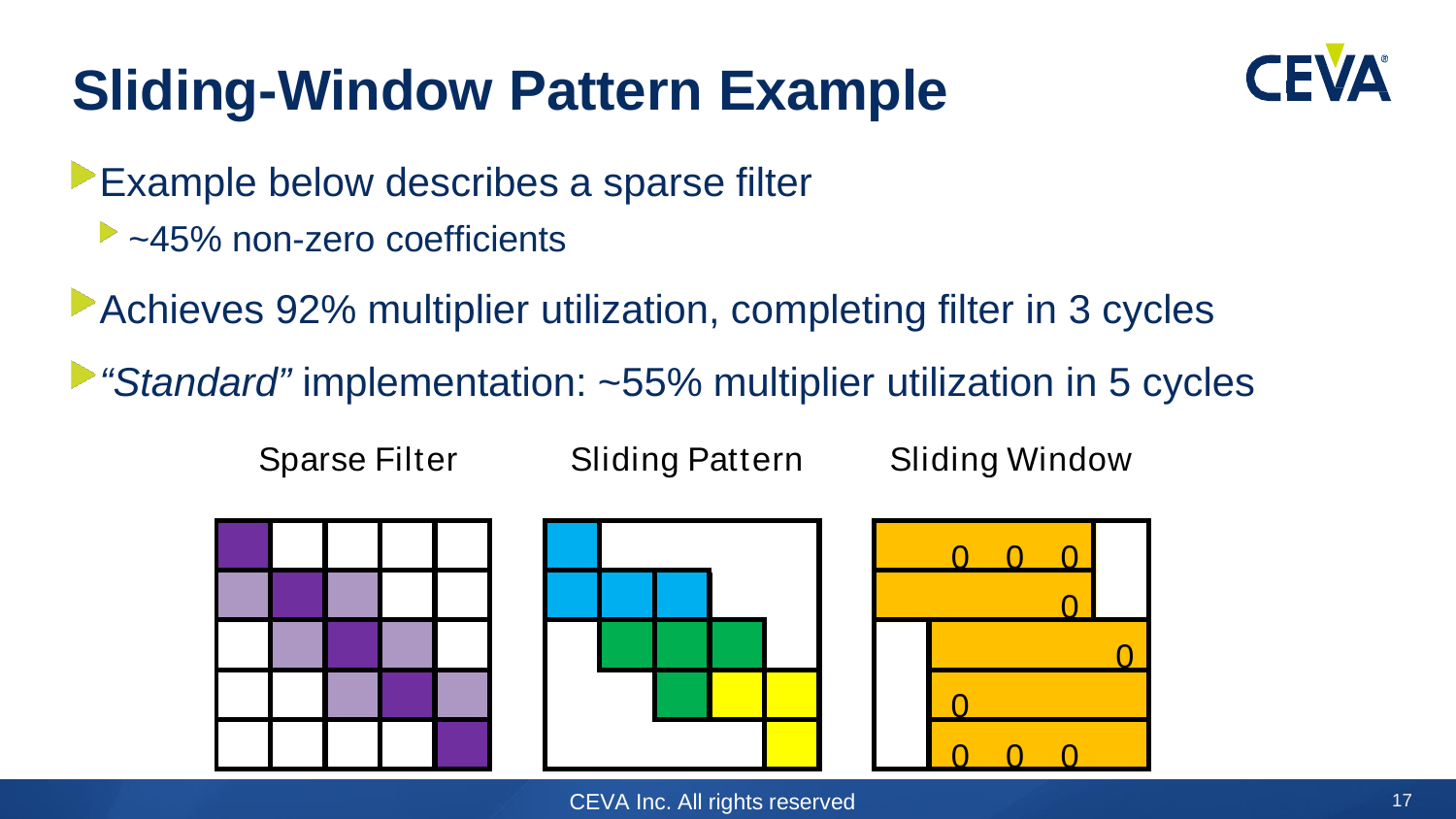

# Sliding-Window Pattern Example

Example below describes a sparse filter
~45% non-zero coefficients
Achieves 92% multiplier utilization, completing filter in 3 cycles
“Standard” implementation: ~55% multiplier utilization in 5 cycles
Sparse Filter	Sliding Pattern	Sliding Window

0	0	0
0
0
0
0	0	0

CEVA Inc. All rights reserved
17